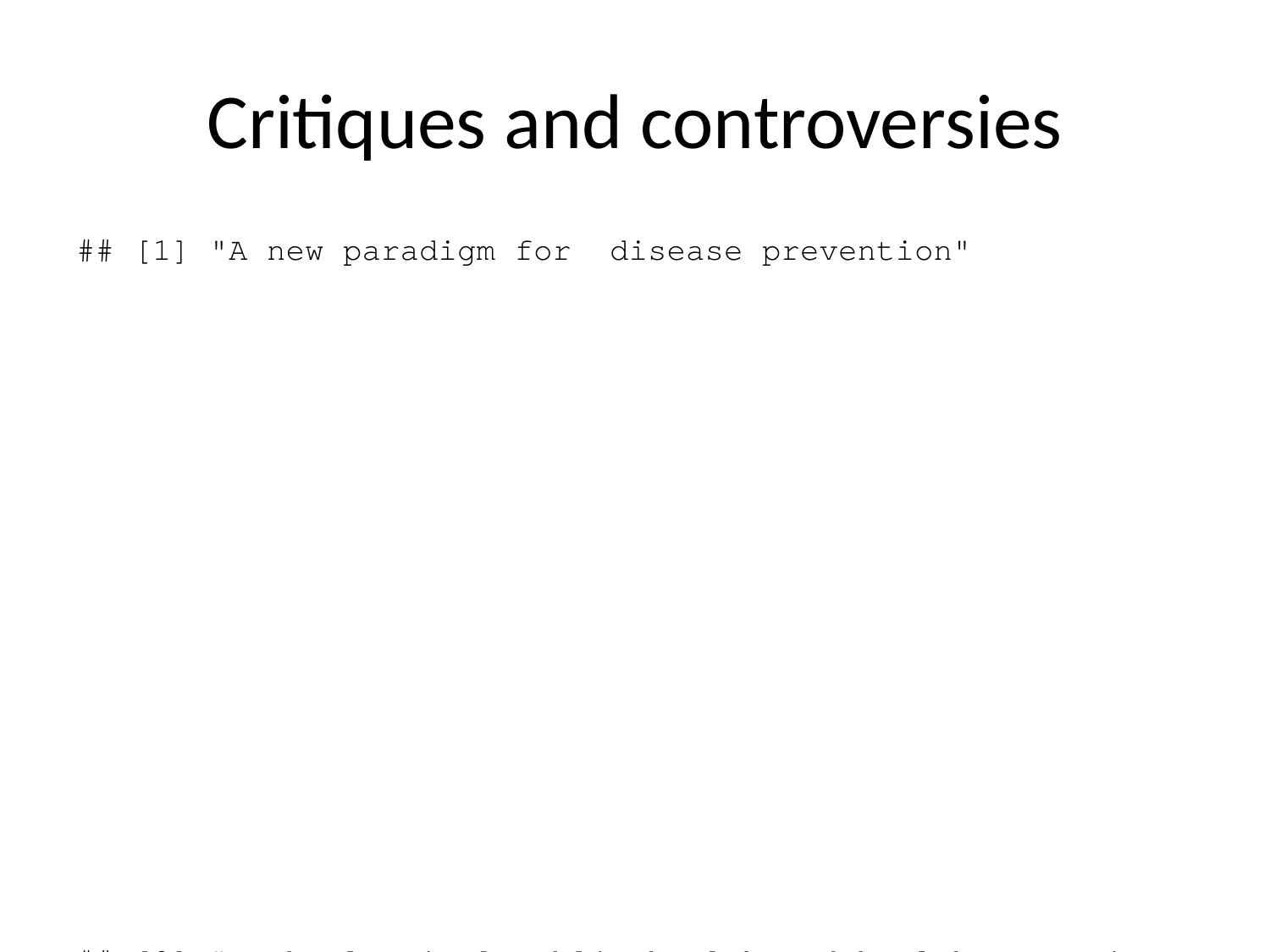

# Critiques and controversies
## [1] "A new paradigm for  disease prevention"
## [2] "Both classical public health and health promotion provide  the foundations of a further leap forward for prevention; the personalisation  of risk assessment and interventions for the individual, so called personalised prevention. This is a new paradigm  for disease prevention that we wish to promote. Like health promotion it is  effected through human agency, but unlike the undifferentiated messages typical  of health promotion, personalised  prevention takes into account  individual susceptibility to disease risk (which has a biological  basis), individual  values and concepts of utility (which are social and culturally determined)  and the need for individual autonomous decision making  about the take-up of preventive interventions. The interventions that it offers  require an individualised risk assessment and the provision of advice or preventive  management as an interaction between the individual and some form of health  professional, classically recognised as a clinical activity. "
## [3] "Risk assessments are likely to include some combination of  clinical and family history, a range of biomarkers and imaging for risk or  early disease, and increasingly the use of biosensors. Interventions may range  from intensive weight reduction based on individual assessment of eating  habits, to the recommendation of devices and mobile apps or prescription of pharmacological  agents for chemoprevention. Finally, unlike Geoffrey Rose’s distinction between the use of population  and high risk strategies in prevention, personalised  prevention does not only target high risk individuals.  It may equally be directed at those at lower  risk who may or may not require further intervention. Properly advised, these  people will experience less inconvenience and even harm from unnecessary  interventions. There will also be the potential for reduced cost or more  efficient use of preventive services."
## [4] "Classical public health, health promotion and the new field  of personalised prevention will all be important activities in the future but  there is a question about how they will best be practised. The first two would  seem logically to remain with public health professionals and the local  authorities to which they have recently been relocated. However, the personal  interaction, clinical testing and sometimes medical interventions required for  personalised prevention would not sit comfortably within this structure, which  does not deal with individual patients, nor would it be within the skill set of  most current public health practitioners."
A new paradigm for disease prevention, Both classical public health and health promotion provide the foundations of a further leap forward for prevention; the personalisation of risk assessment and interventions for the individual, so called personalised prevention. This is a new paradigm for disease prevention that we wish to promote. Like health promotion it is effected through human agency, but unlike the undifferentiated messages typical of health promotion, personalised prevention takes into account individual susceptibility to disease risk (which has a biological  basis), individual values and concepts of utility (which are social and culturally determined) and the need for individual autonomous decision making about the take-up of preventive interventions. The interventions that it offers require an individualised risk assessment and the provision of advice or preventive management as an interaction between the individual and some form of health professional, classically recognised as a clinical activity. , Risk assessments are likely to include some combination of clinical and family history, a range of biomarkers and imaging for risk or early disease, and increasingly the use of biosensors. Interventions may range from intensive weight reduction based on individual assessment of eating habits, to the recommendation of devices and mobile apps or prescription of pharmacological agents for chemoprevention. Finally, unlike Geoffrey Rose’s distinction between the use of population and high risk strategies in prevention, personalised prevention does not only target high risk individuals.  It may equally be directed at those at lower risk who may or may not require further intervention. Properly advised, these people will experience less inconvenience and even harm from unnecessary interventions. There will also be the potential for reduced cost or more efficient use of preventive services., Classical public health, health promotion and the new field of personalised prevention will all be important activities in the future but there is a question about how they will best be practised. The first two would seem logically to remain with public health professionals and the local authorities to which they have recently been relocated. However, the personal interaction, clinical testing and sometimes medical interventions required for personalised prevention would not sit comfortably within this structure, which does not deal with individual patients, nor would it be within the skill set of most current public health practitioners.